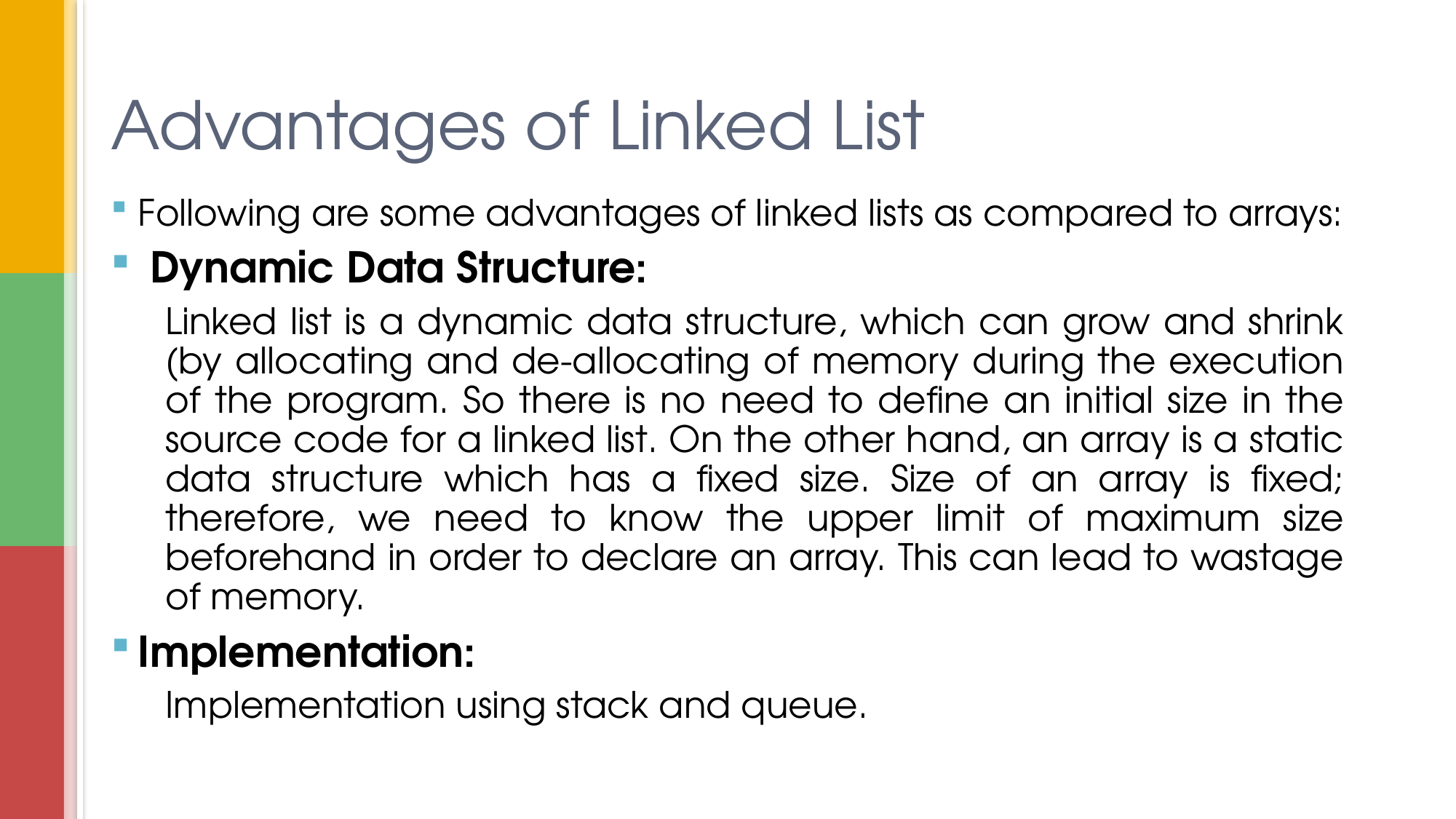

# Advantages of Linked List
Following are some advantages of linked lists as compared to arrays:
 Dynamic Data Structure:
Linked list is a dynamic data structure, which can grow and shrink (by allocating and de-allocating of memory during the execution of the program. So there is no need to define an initial size in the source code for a linked list. On the other hand, an array is a static data structure which has a fixed size. Size of an array is fixed; therefore, we need to know the upper limit of maximum size beforehand in order to declare an array. This can lead to wastage of memory.
Implementation:
Implementation using stack and queue.